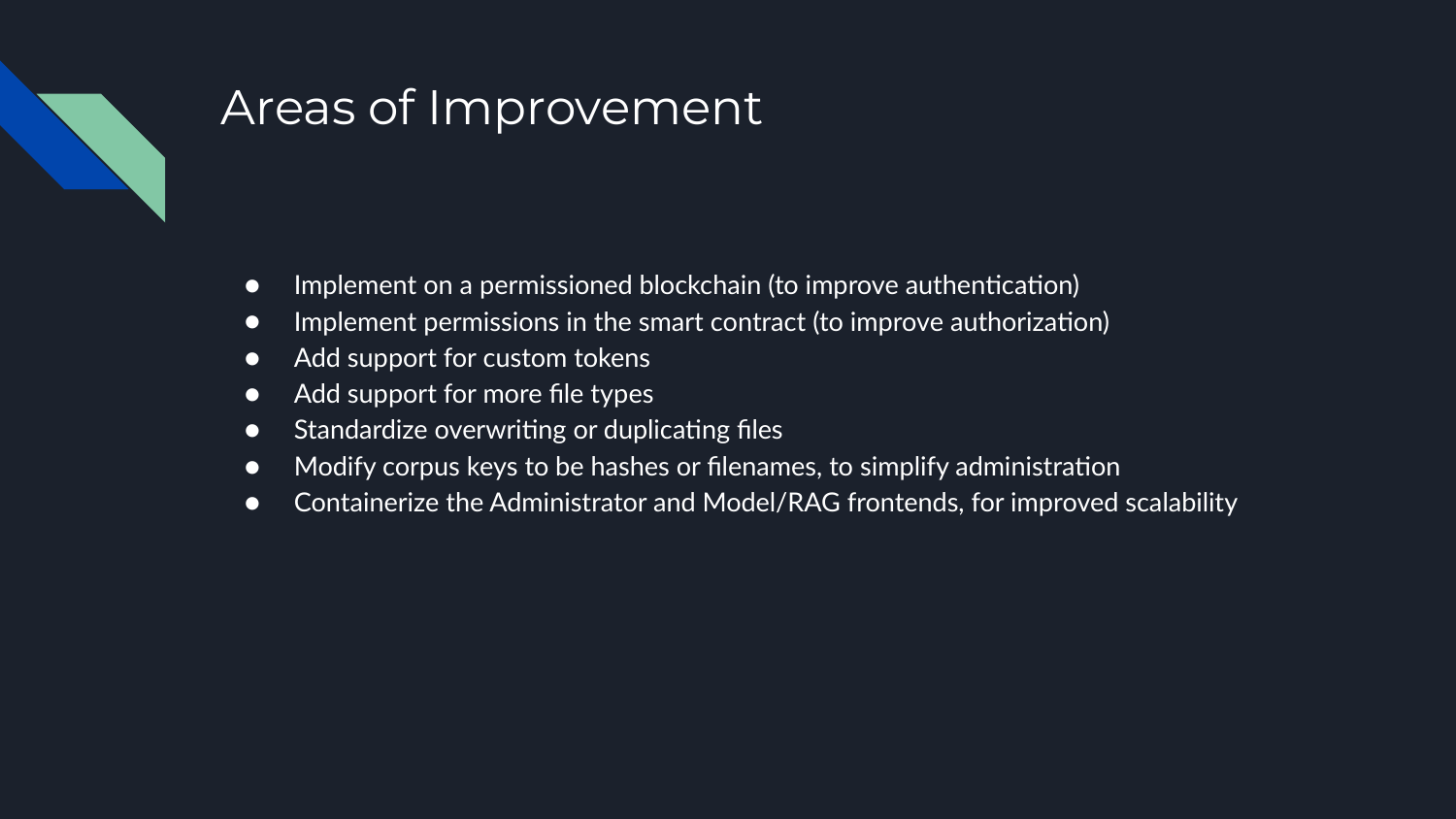

# Areas of Improvement
Implement on a permissioned blockchain (to improve authentication)
Implement permissions in the smart contract (to improve authorization)
Add support for custom tokens
Add support for more file types
Standardize overwriting or duplicating files
Modify corpus keys to be hashes or filenames, to simplify administration
Containerize the Administrator and Model/RAG frontends, for improved scalability